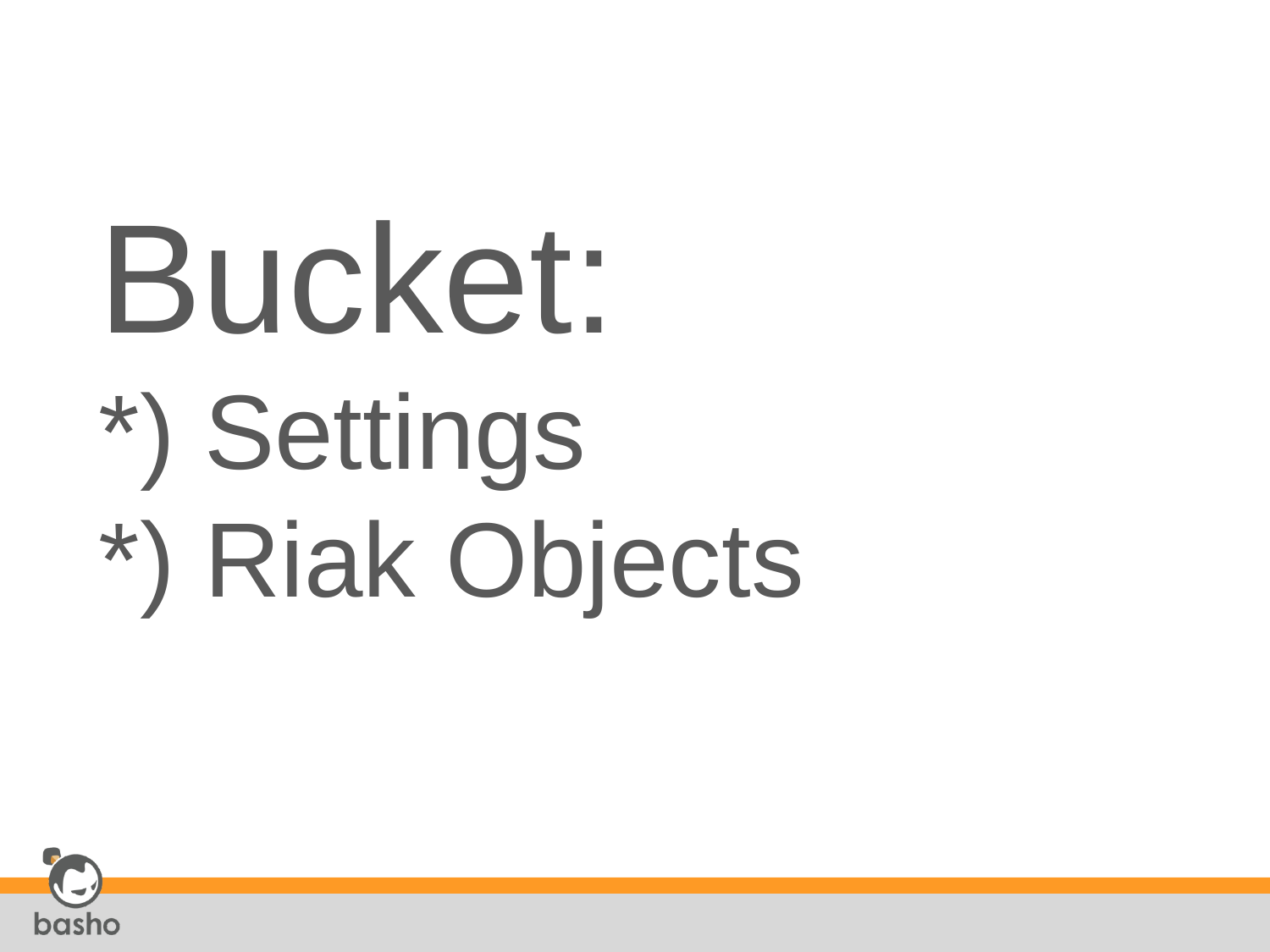

# Bucket: *) Settings *) Riak Objects